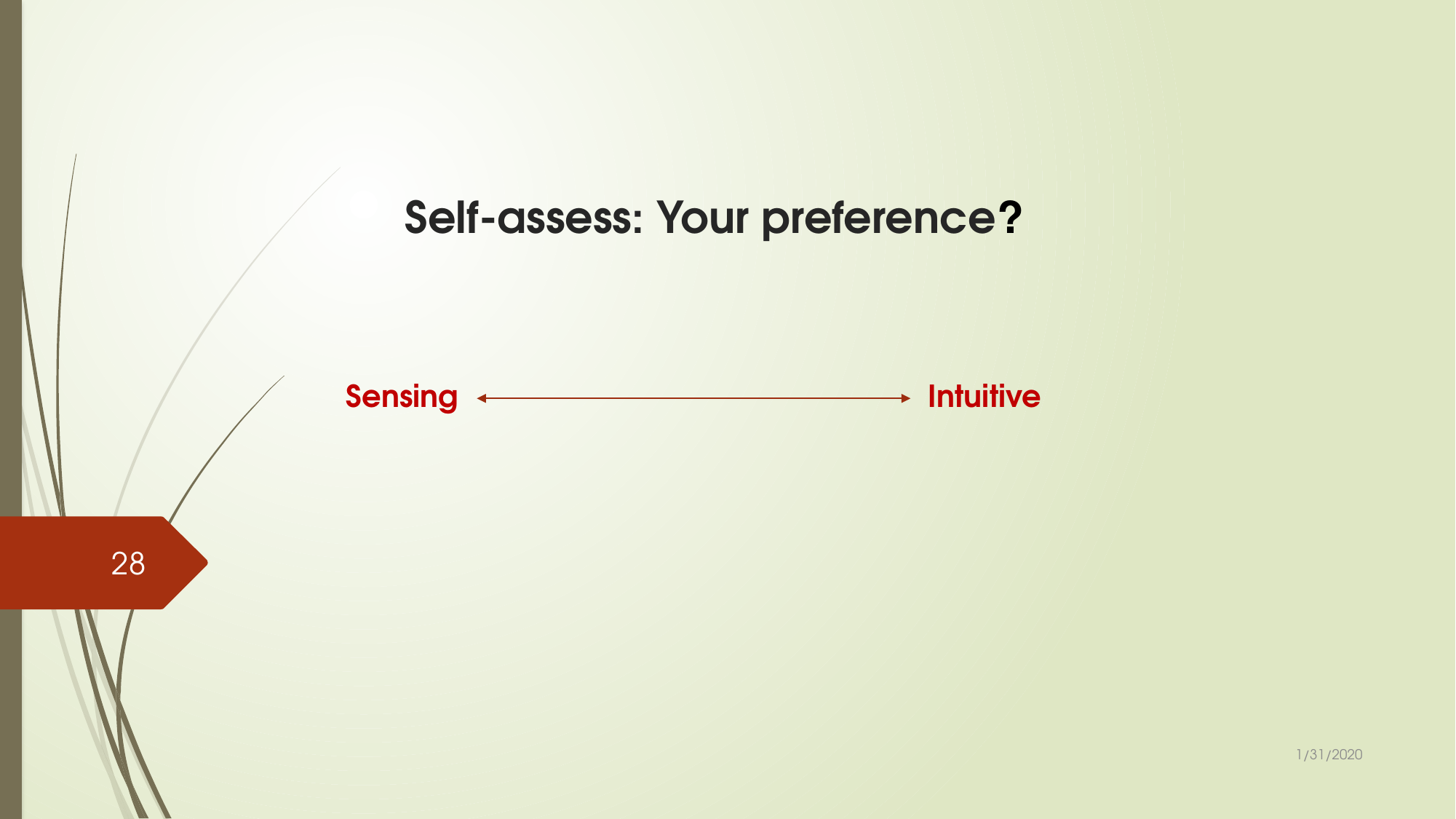

# Self-assess: Your preference?

Sensing                                                       Intuitive
28
1/31/2020